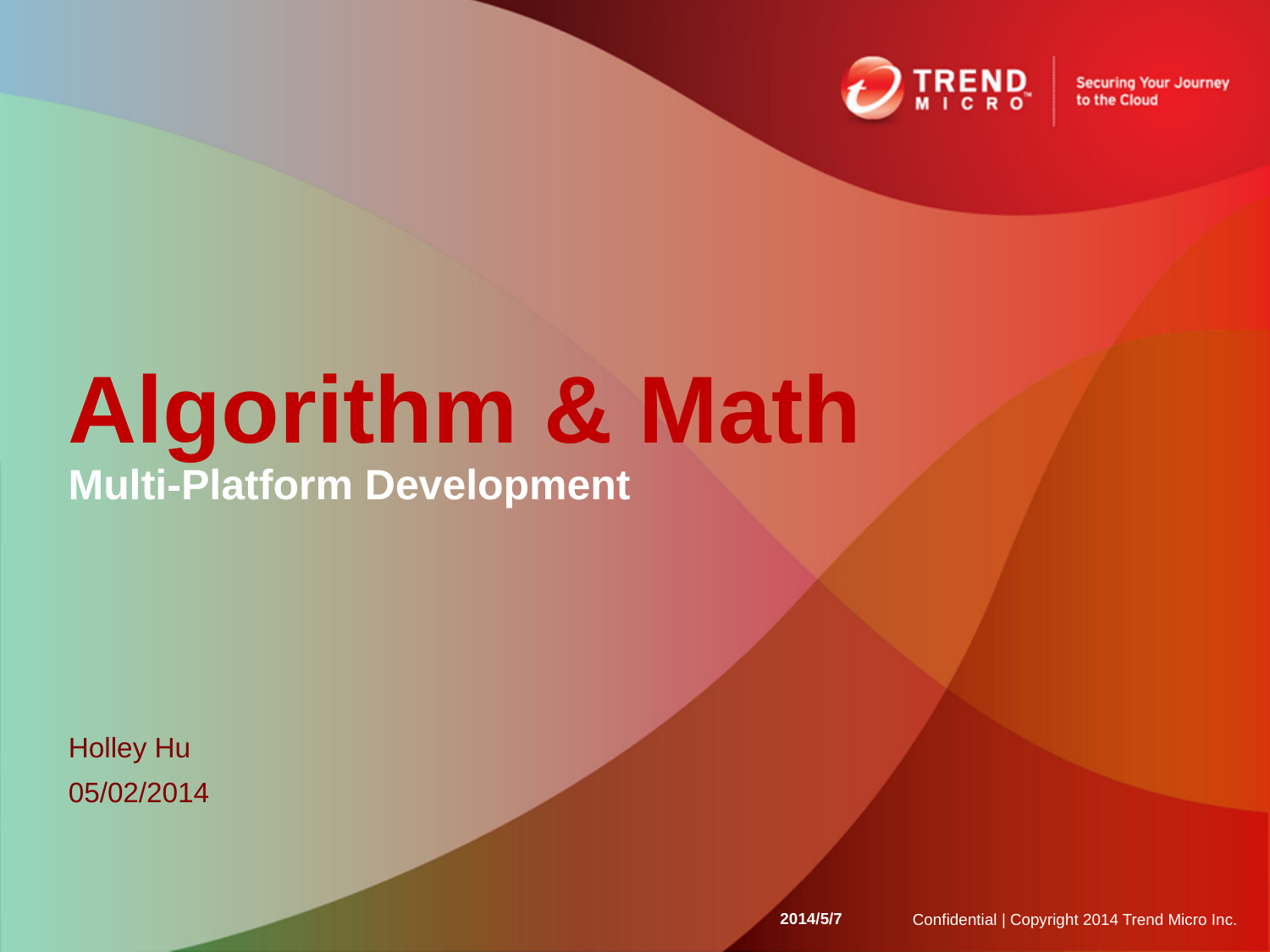

# Algorithm & Math Multi-Platform Development
Holley Hu
05/02/2014
2014/5/7
Confidential | Copyright 2014 Trend Micro Inc.